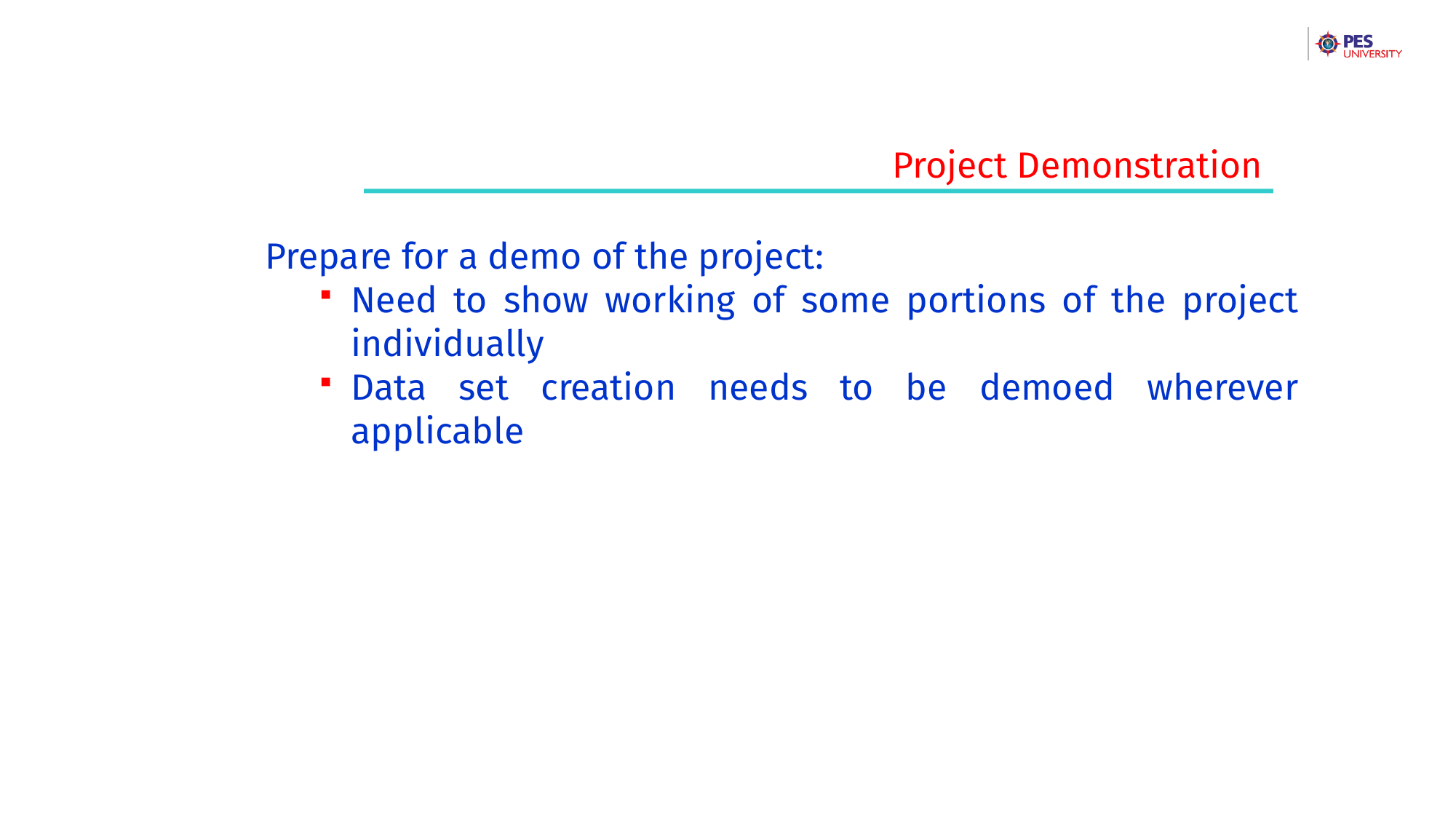

Project Demonstration

Prepare for a demo of the project:
Need to show working of some portions of the project individually
Data set creation needs to be demoed wherever applicable